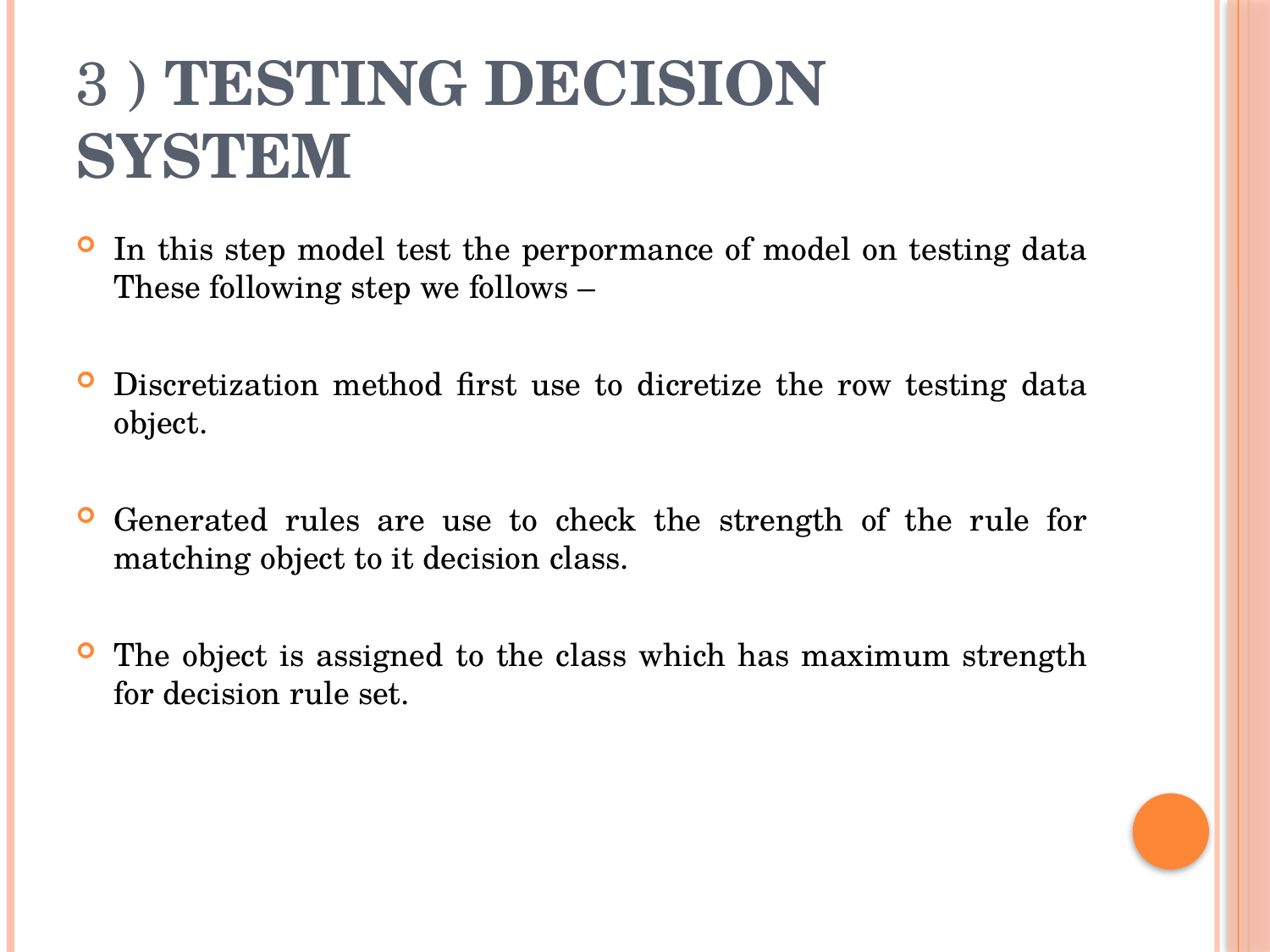

# 3 ) Testing Decision System
In this step model test the perpormance of model on testing data These following step we follows –

Discretization method first use to dicretize the row testing data object.

Generated rules are use to check the strength of the rule for matching object to it decision class.

The object is assigned to the class which has maximum strength for decision rule set.